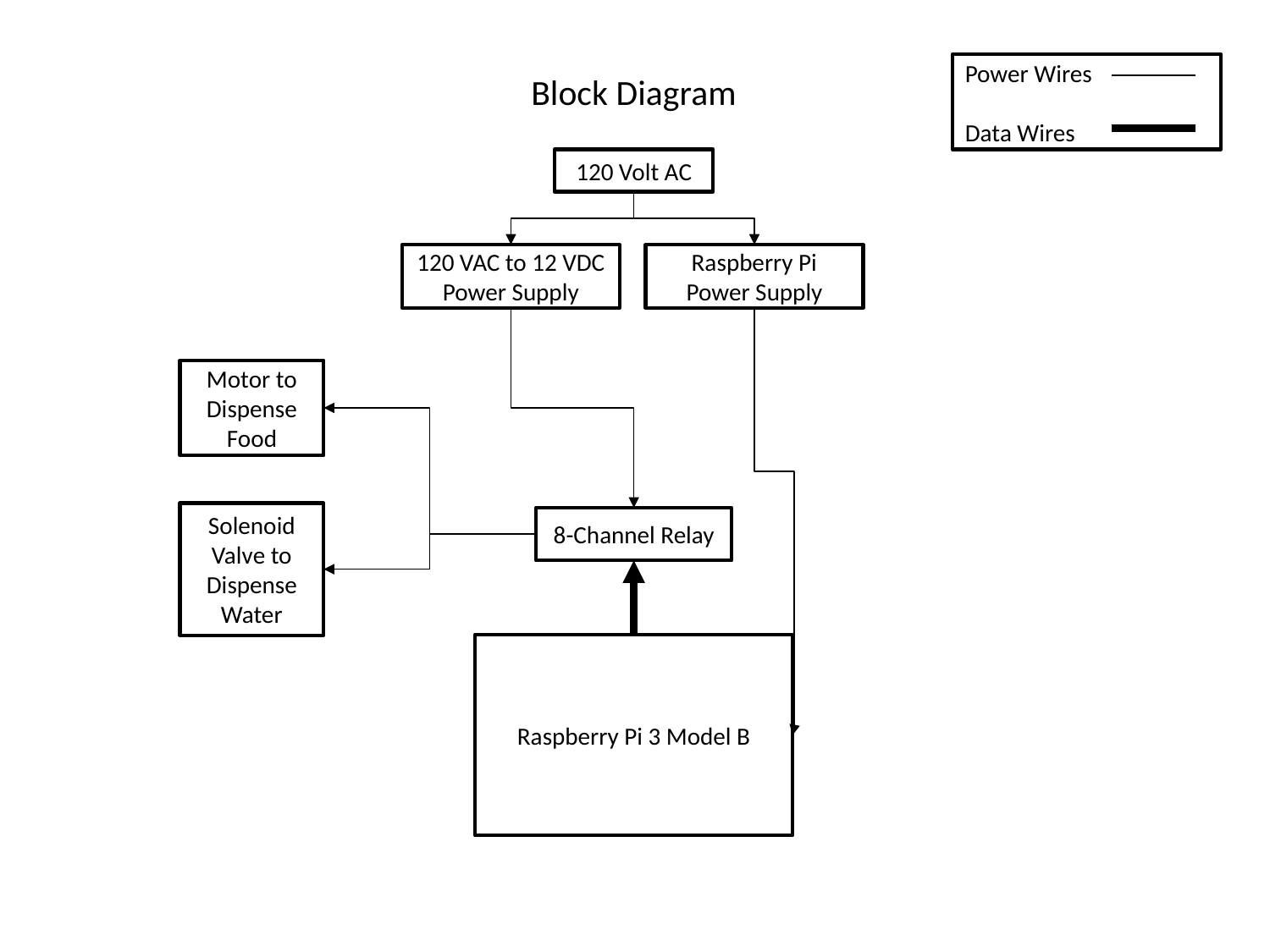

Power Wires

Data Wires
Block Diagram
120 Volt AC
120 VAC to 12 VDC Power Supply
Raspberry Pi Power Supply
Motor to Dispense Food
Solenoid Valve to Dispense Water
8-Channel Relay
Raspberry Pi 3 Model B